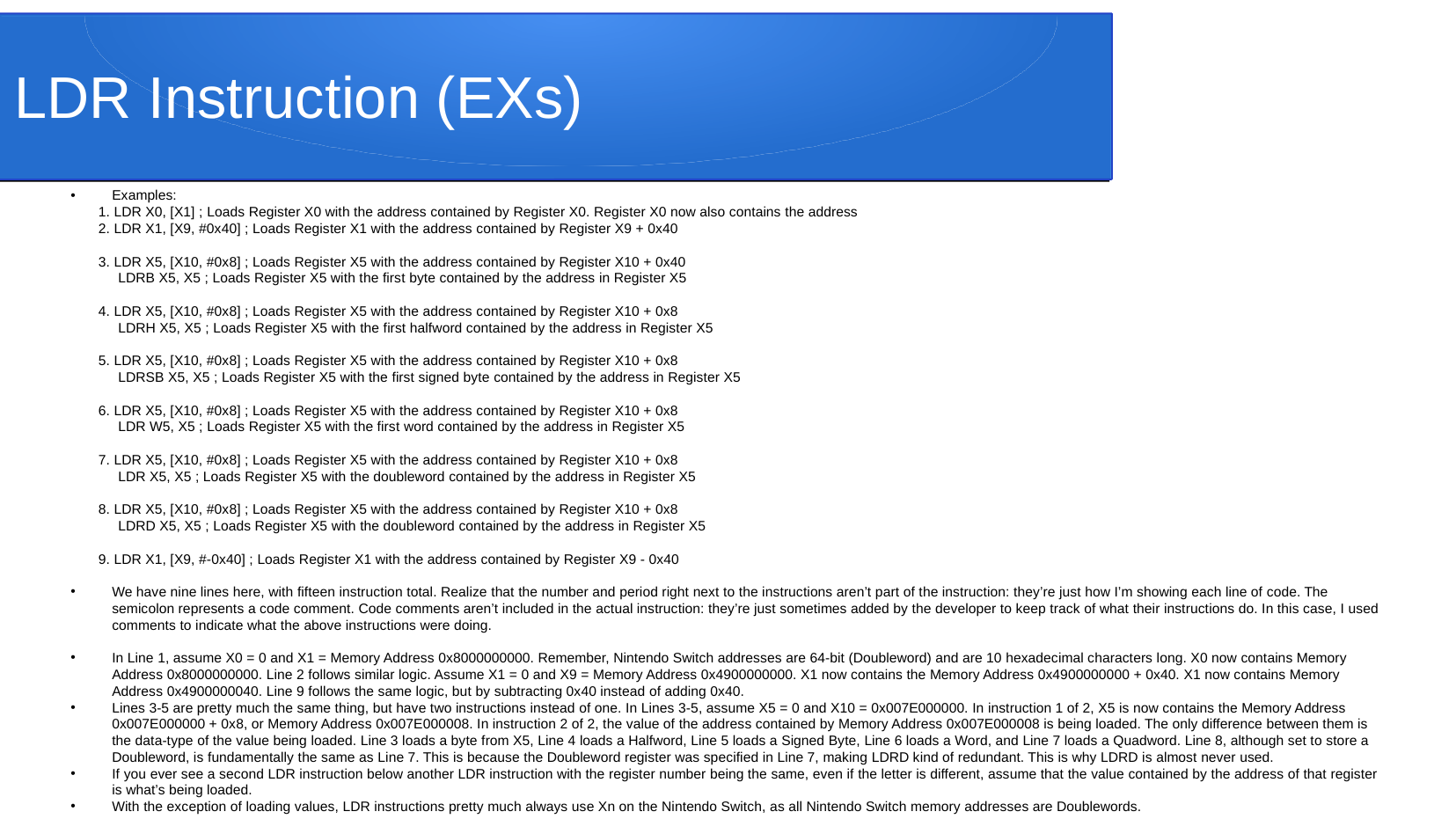

# LDR Instruction (EXs)
Examples:
       1. LDR X0, [X1] ; Loads Register X0 with the address contained by Register X0. Register X0 now also contains the address
       2. LDR X1, [X9, #0x40] ; Loads Register X1 with the address contained by Register X9 + 0x40

       3. LDR X5, [X10, #0x8] ; Loads Register X5 with the address contained by Register X10 + 0x40
            LDRB X5, X5 ; Loads Register X5 with the first byte contained by the address in Register X5

       4. LDR X5, [X10, #0x8] ; Loads Register X5 with the address contained by Register X10 + 0x8
            LDRH X5, X5 ; Loads Register X5 with the first halfword contained by the address in Register X5

       5. LDR X5, [X10, #0x8] ; Loads Register X5 with the address contained by Register X10 + 0x8
            LDRSB X5, X5 ; Loads Register X5 with the first signed byte contained by the address in Register X5

       6. LDR X5, [X10, #0x8] ; Loads Register X5 with the address contained by Register X10 + 0x8
            LDR W5, X5 ; Loads Register X5 with the first word contained by the address in Register X5

       7. LDR X5, [X10, #0x8] ; Loads Register X5 with the address contained by Register X10 + 0x8
            LDR X5, X5 ; Loads Register X5 with the doubleword contained by the address in Register X5

       8. LDR X5, [X10, #0x8] ; Loads Register X5 with the address contained by Register X10 + 0x8
            LDRD X5, X5 ; Loads Register X5 with the doubleword contained by the address in Register X5

       9. LDR X1, [X9, #-0x40] ; Loads Register X1 with the address contained by Register X9 - 0x40

We have nine lines here, with fifteen instruction total. Realize that the number and period right next to the instructions aren’t part of the instruction: they’re just how I’m showing each line of code. The semicolon represents a code comment. Code comments aren’t included in the actual instruction: they’re just sometimes added by the developer to keep track of what their instructions do. In this case, I used comments to indicate what the above instructions were doing.

In Line 1, assume X0 = 0 and X1 = Memory Address 0x8000000000. Remember, Nintendo Switch addresses are 64-bit (Doubleword) and are 10 hexadecimal characters long. X0 now contains Memory Address 0x8000000000. Line 2 follows similar logic. Assume X1 = 0 and X9 = Memory Address 0x4900000000. X1 now contains the Memory Address 0x4900000000 + 0x40. X1 now contains Memory Address 0x4900000040. Line 9 follows the same logic, but by subtracting 0x40 instead of adding 0x40.
Lines 3-5 are pretty much the same thing, but have two instructions instead of one. In Lines 3-5, assume X5 = 0 and X10 = 0x007E000000. In instruction 1 of 2, X5 is now contains the Memory Address 0x007E000000 + 0x8, or Memory Address 0x007E000008. In instruction 2 of 2, the value of the address contained by Memory Address 0x007E000008 is being loaded. The only difference between them is the data-type of the value being loaded. Line 3 loads a byte from X5, Line 4 loads a Halfword, Line 5 loads a Signed Byte, Line 6 loads a Word, and Line 7 loads a Quadword. Line 8, although set to store a Doubleword, is fundamentally the same as Line 7. This is because the Doubleword register was specified in Line 7, making LDRD kind of redundant. This is why LDRD is almost never used.
If you ever see a second LDR instruction below another LDR instruction with the register number being the same, even if the letter is different, assume that the value contained by the address of that register is what’s being loaded.
With the exception of loading values, LDR instructions pretty much always use Xn on the Nintendo Switch, as all Nintendo Switch memory addresses are Doublewords.